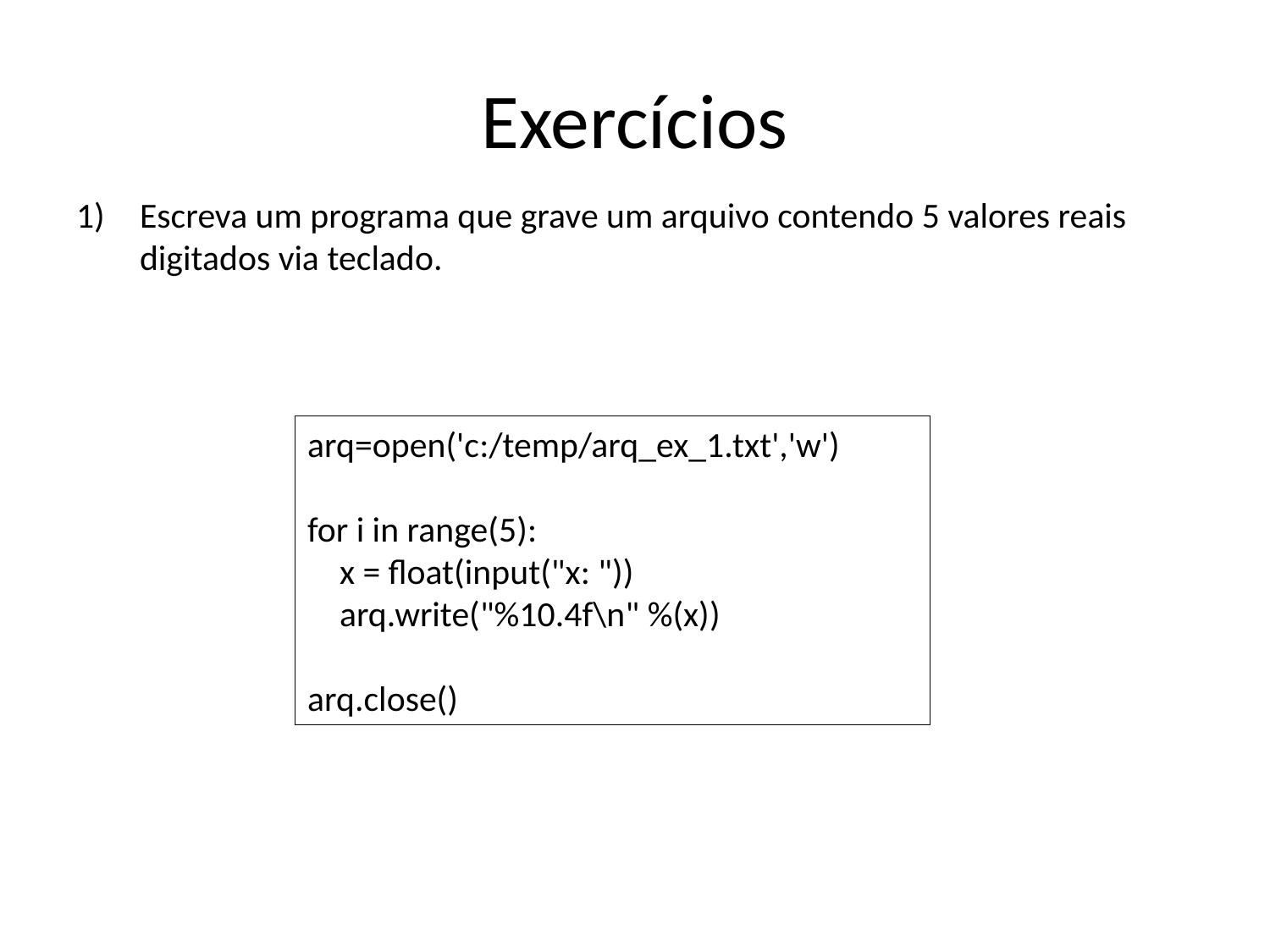

# Exercícios
Escreva um programa que grave um arquivo contendo 5 valores reais digitados via teclado.

arq=open('c:/temp/arq_ex_1.txt','w')

for i in range(5):
    x = float(input("x: "))
    arq.write("%10.4f\n" %(x))

arq.close()